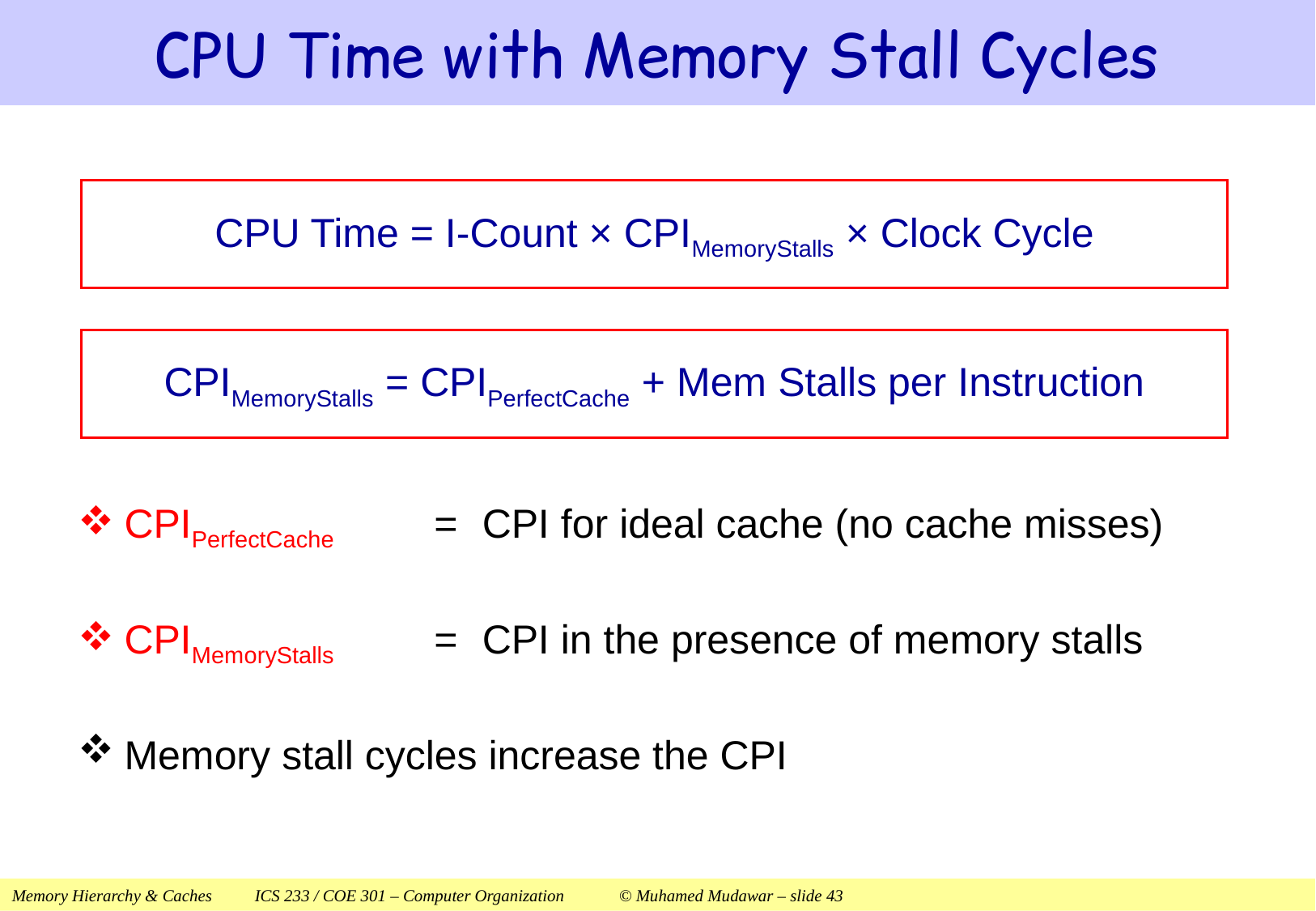

# CPU Time with Memory Stall Cycles
CPU Time = I-Count × CPIMemoryStalls × Clock Cycle
CPIMemoryStalls = CPIPerfectCache + Mem Stalls per Instruction
CPIPerfectCache	=	CPI for ideal cache (no cache misses)
CPIMemoryStalls	=	CPI in the presence of memory stalls
Memory stall cycles increase the CPI